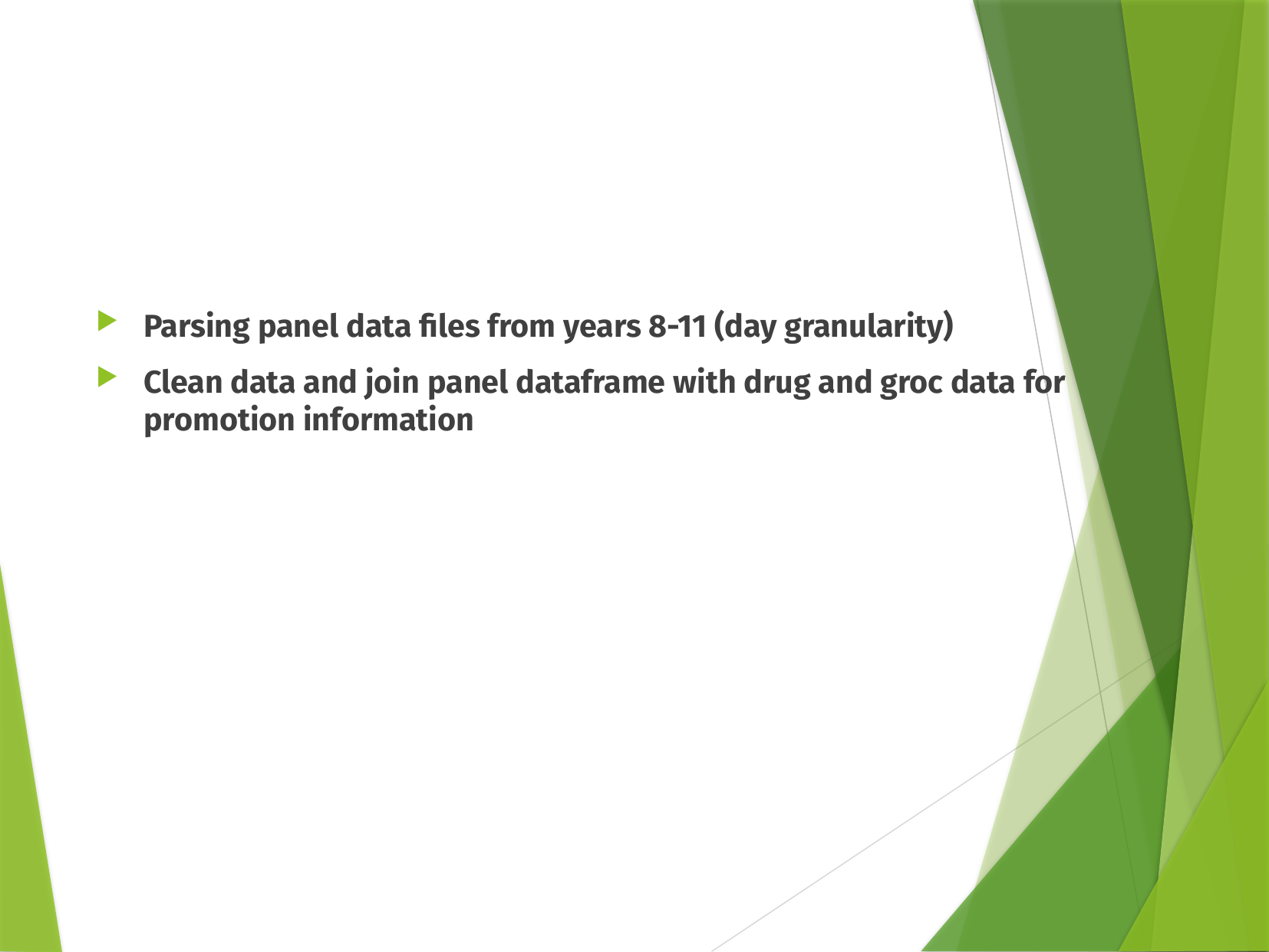

#
Parsing panel data files from years 8-11 (day granularity)
Clean data and join panel dataframe with drug and groc data for promotion information